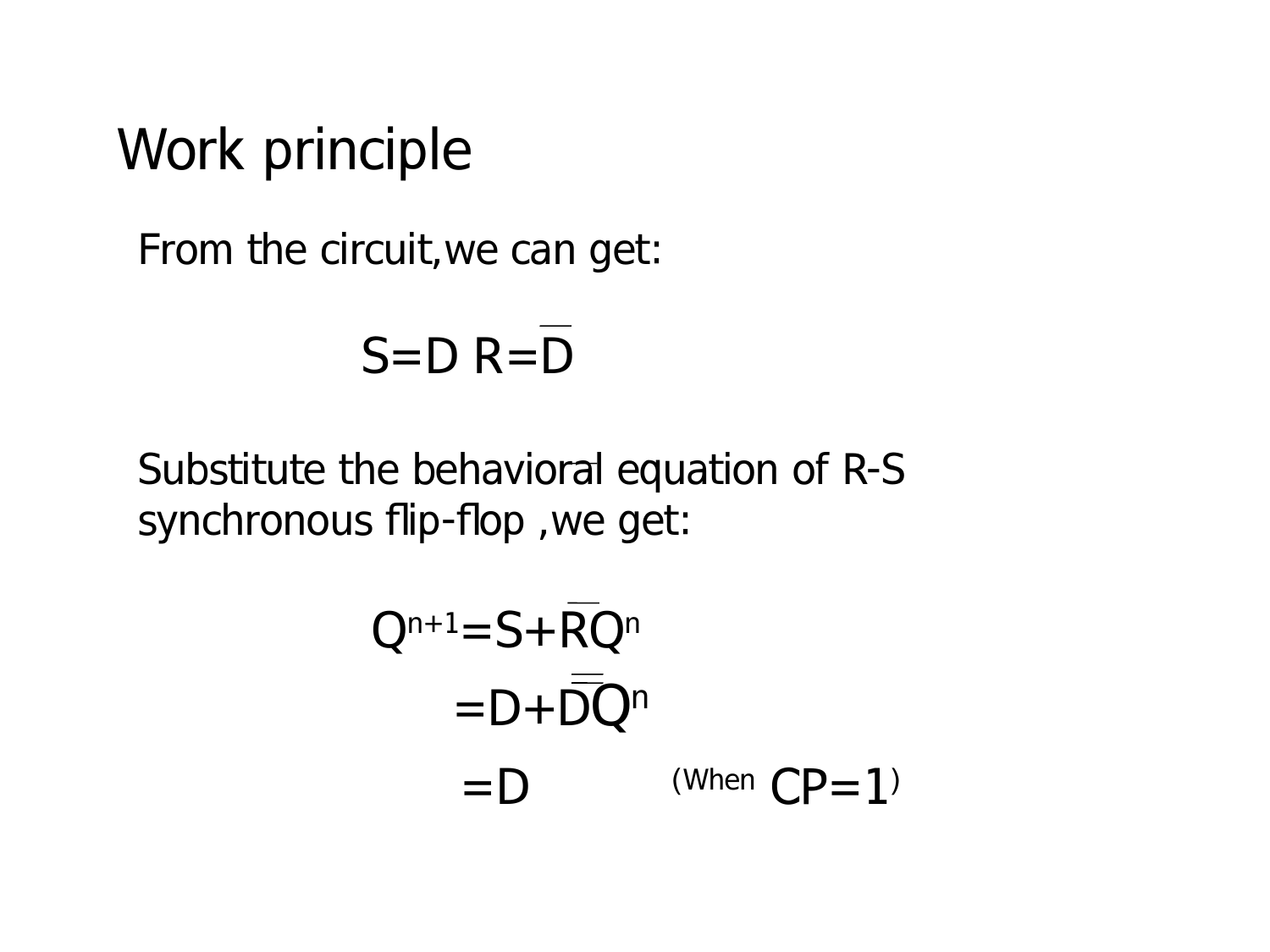

Work principle
From the circuit,we can get:

                 S=D R=D

Substitute the behavioral equation of R-S
synchronous flip-flop ,we get:

Qn+1=S+RQn
         =D+DQn
     =D                (When CP=1)